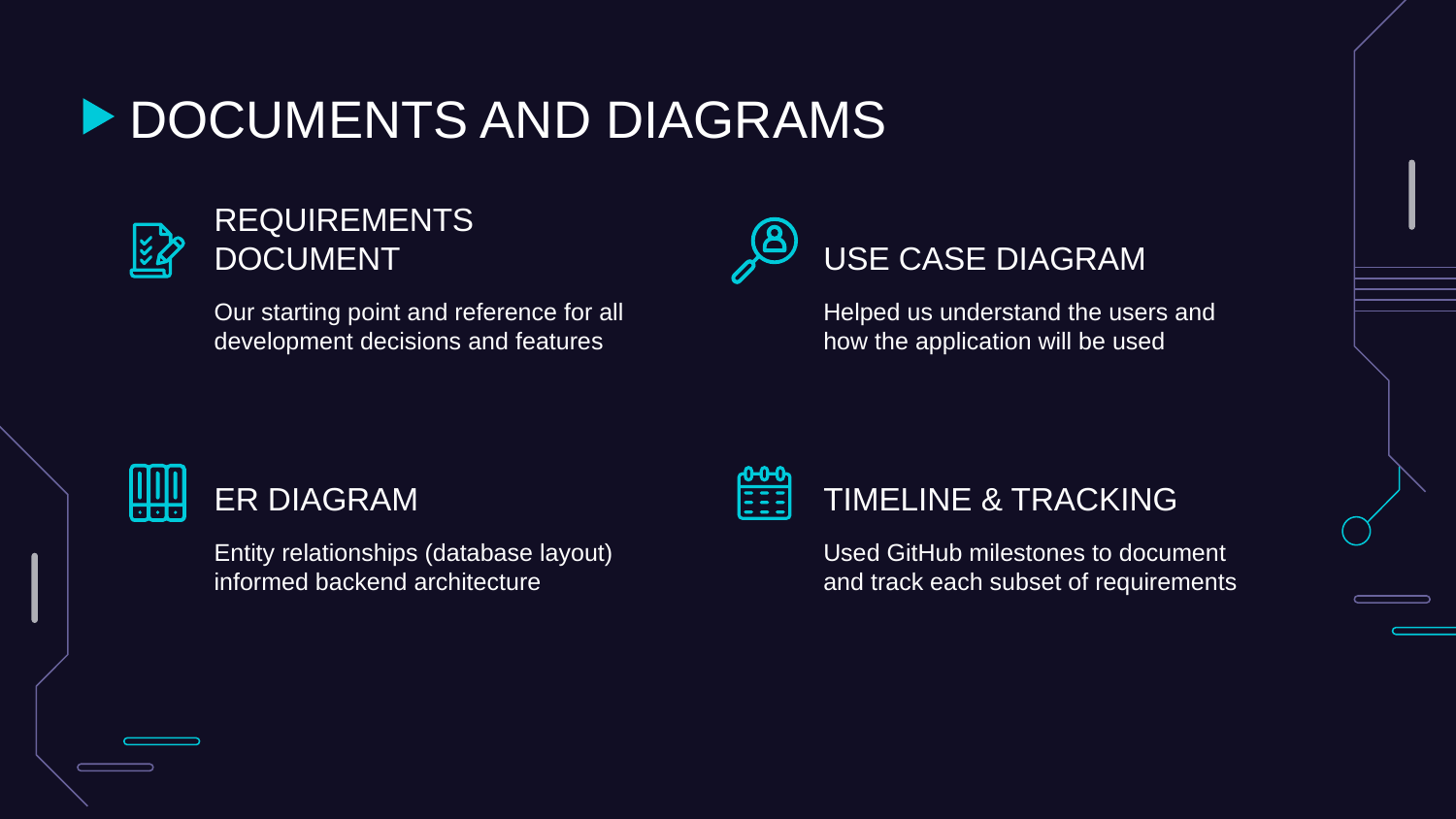

# DOCUMENTS AND DIAGRAMS
REQUIREMENTS DOCUMENT
USE CASE DIAGRAM

Our starting point and reference for all development decisions and features
Helped us understand the users and how the application will be used
ER DIAGRAM
TIMELINE & TRACKING

Entity relationships (database layout) informed backend architecture
Used GitHub milestones to document and track each subset of requirements